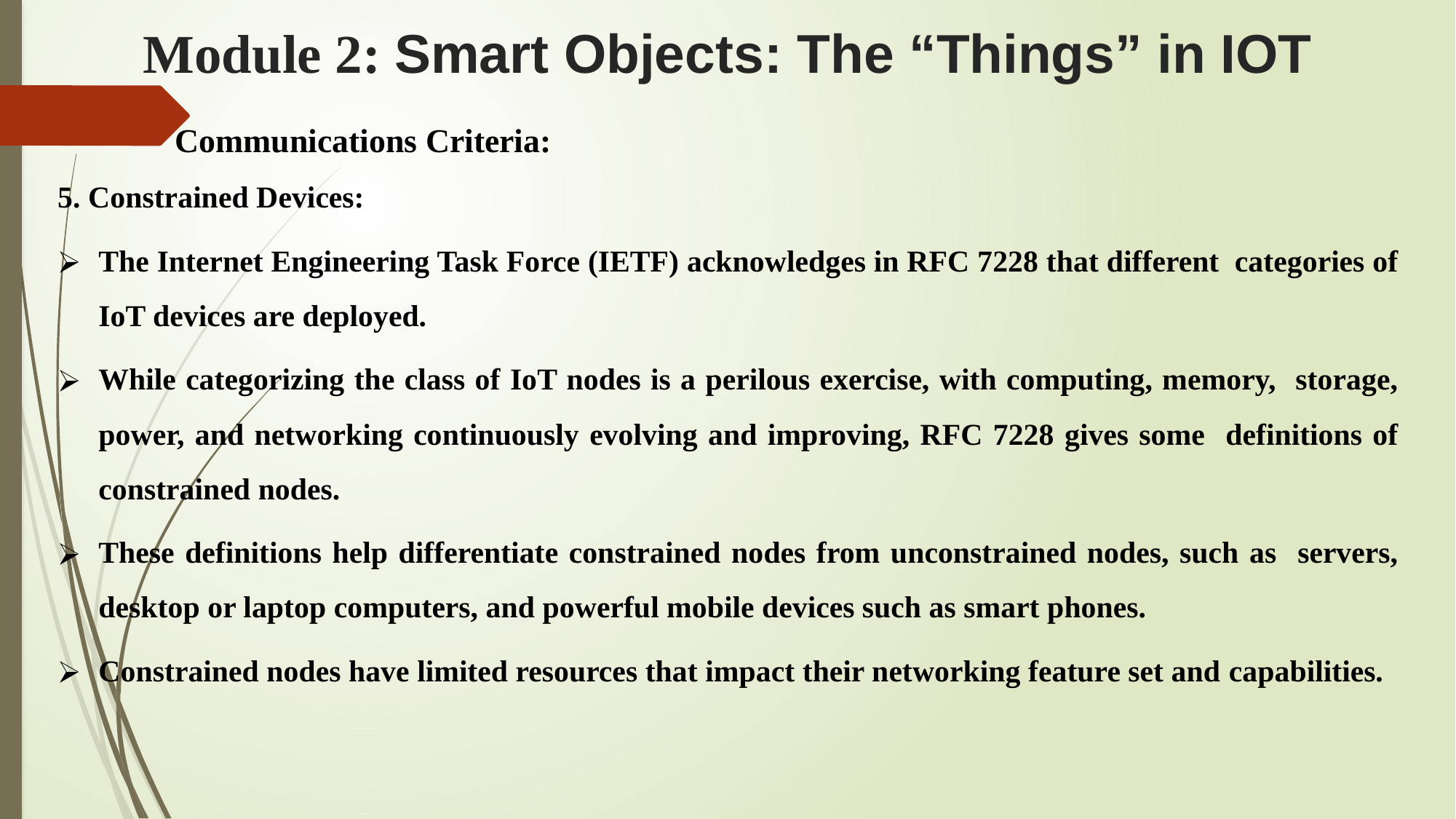

# Module 2: Smart Objects: The “Things” in IOT
 Communications Criteria:
5. Constrained Devices:
The Internet Engineering Task Force (IETF) acknowledges in RFC 7228 that different  categories of IoT devices are deployed.
While categorizing the class of IoT nodes is a perilous exercise, with computing, memory,  storage, power, and networking continuously evolving and improving, RFC 7228 gives some  definitions of constrained nodes.
These definitions help differentiate constrained nodes from unconstrained nodes, such as  servers, desktop or laptop computers, and powerful mobile devices such as smart phones.
Constrained nodes have limited resources that impact their networking feature set and capabilities.